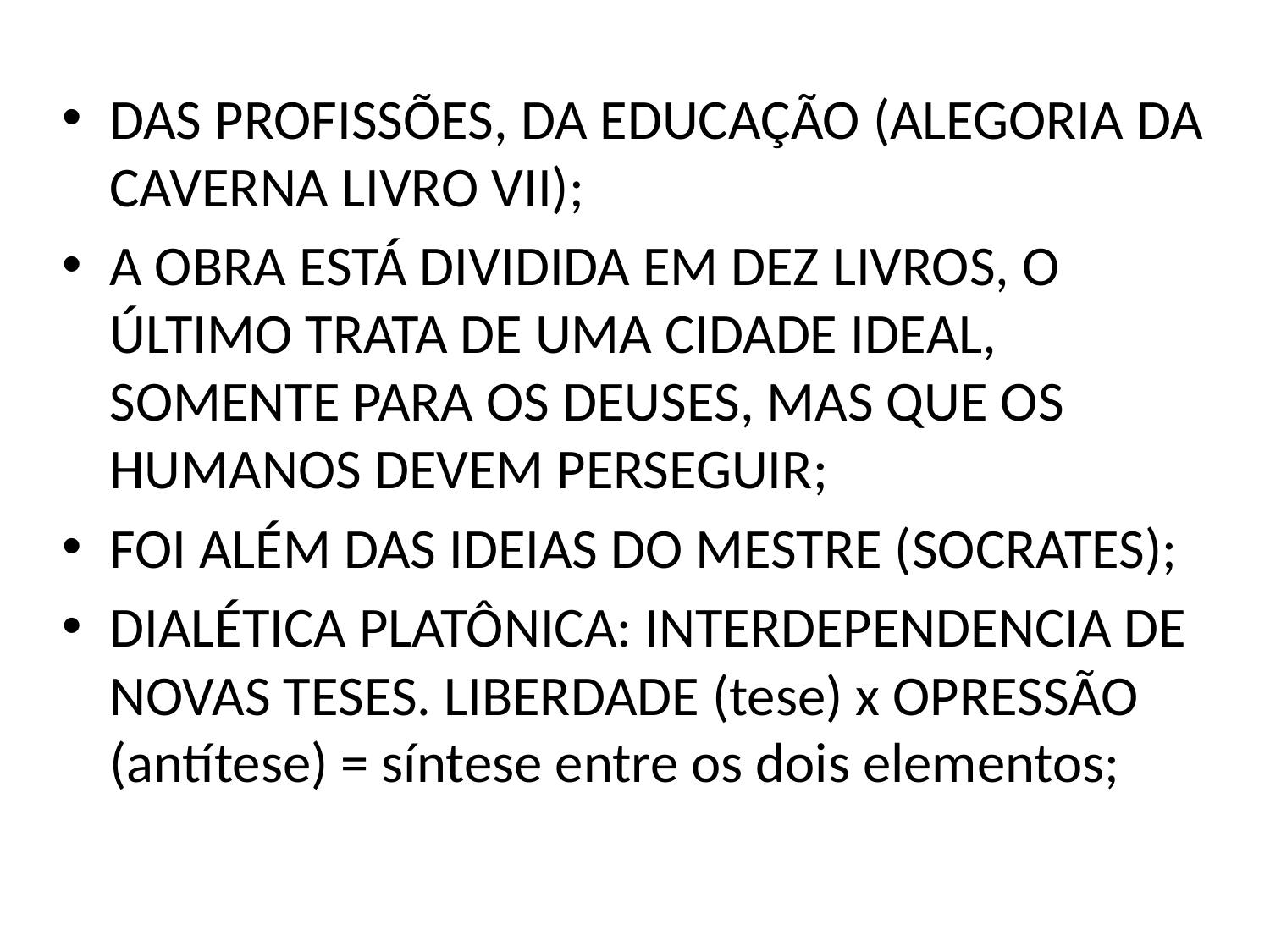

DAS PROFISSÕES, DA EDUCAÇÃO (ALEGORIA DA CAVERNA LIVRO VII);
A OBRA ESTÁ DIVIDIDA EM DEZ LIVROS, O ÚLTIMO TRATA DE UMA CIDADE IDEAL, SOMENTE PARA OS DEUSES, MAS QUE OS HUMANOS DEVEM PERSEGUIR;
FOI ALÉM DAS IDEIAS DO MESTRE (SOCRATES);
DIALÉTICA PLATÔNICA: INTERDEPENDENCIA DE NOVAS TESES. LIBERDADE (tese) x OPRESSÃO (antítese) = síntese entre os dois elementos;